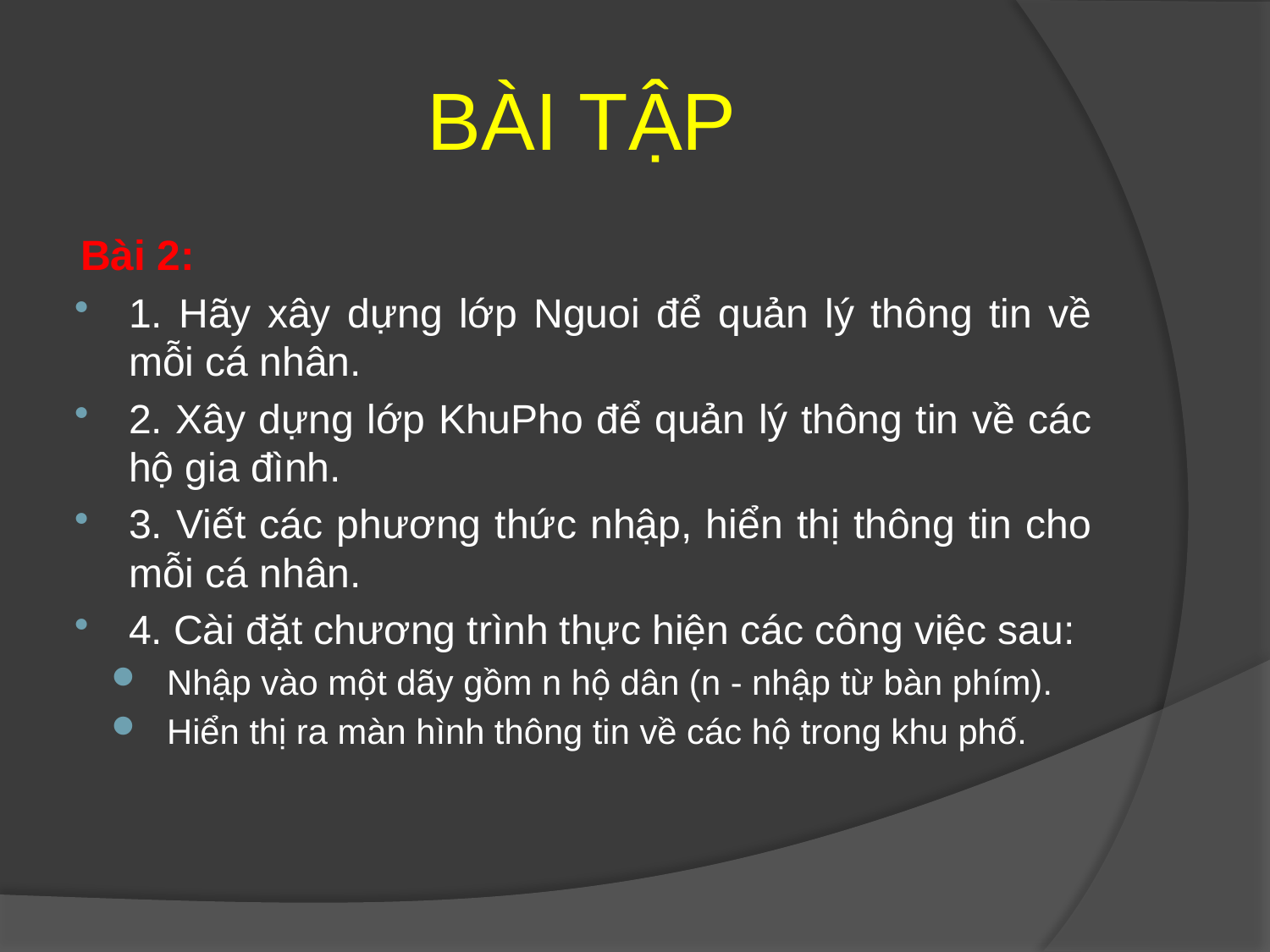

# BÀI TẬP
Bài 2:
1. Hãy xây dựng lớp Nguoi để quản lý thông tin về mỗi cá nhân.
2. Xây dựng lớp KhuPho để quản lý thông tin về các hộ gia đình.
3. Viết các phương thức nhập, hiển thị thông tin cho mỗi cá nhân.
4. Cài đặt chương trình thực hiện các công việc sau:
Nhập vào một dãy gồm n hộ dân (n - nhập từ bàn phím).
Hiển thị ra màn hình thông tin về các hộ trong khu phố.